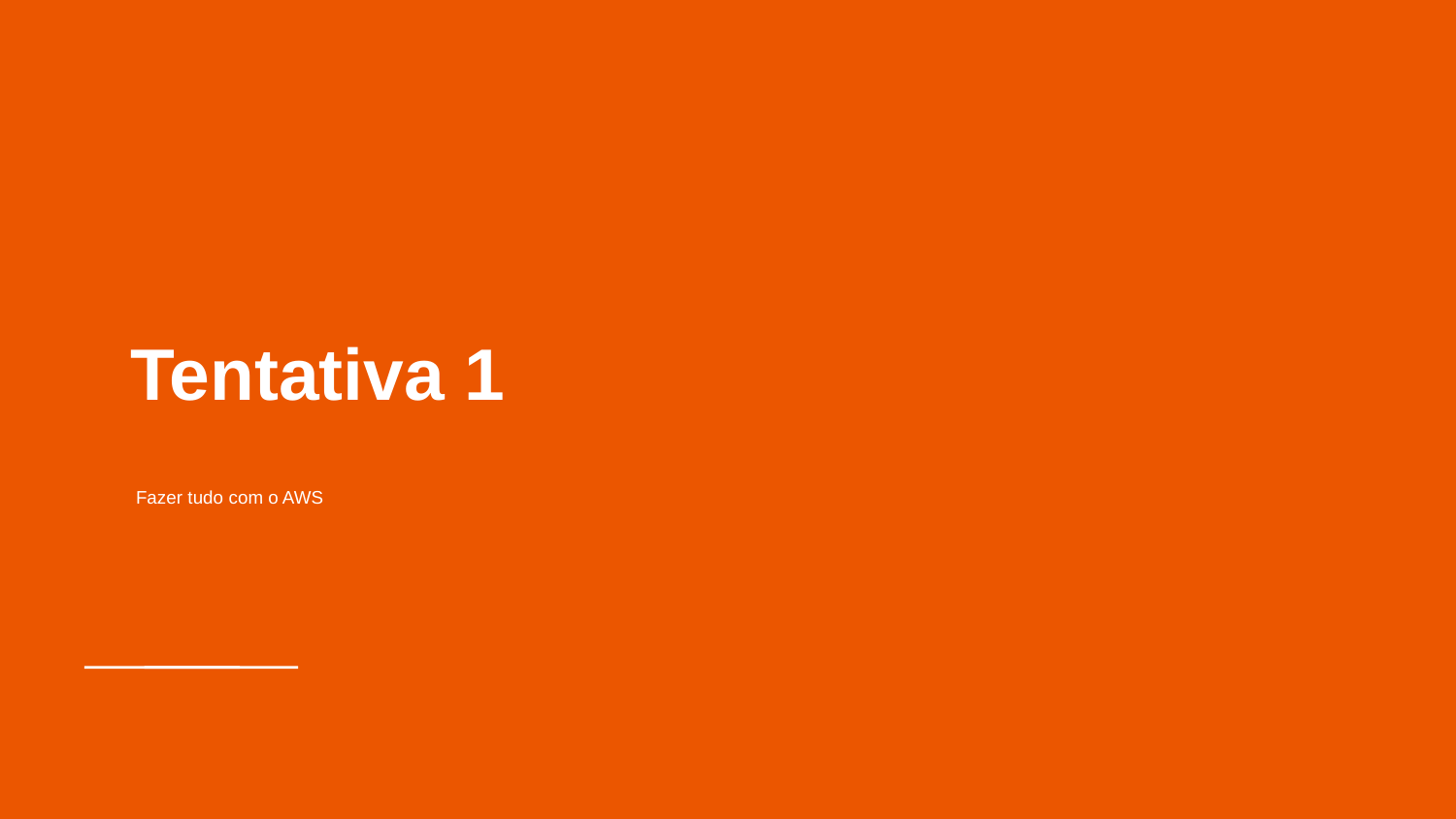

# Tentativa 1
Fazer tudo com o AWS